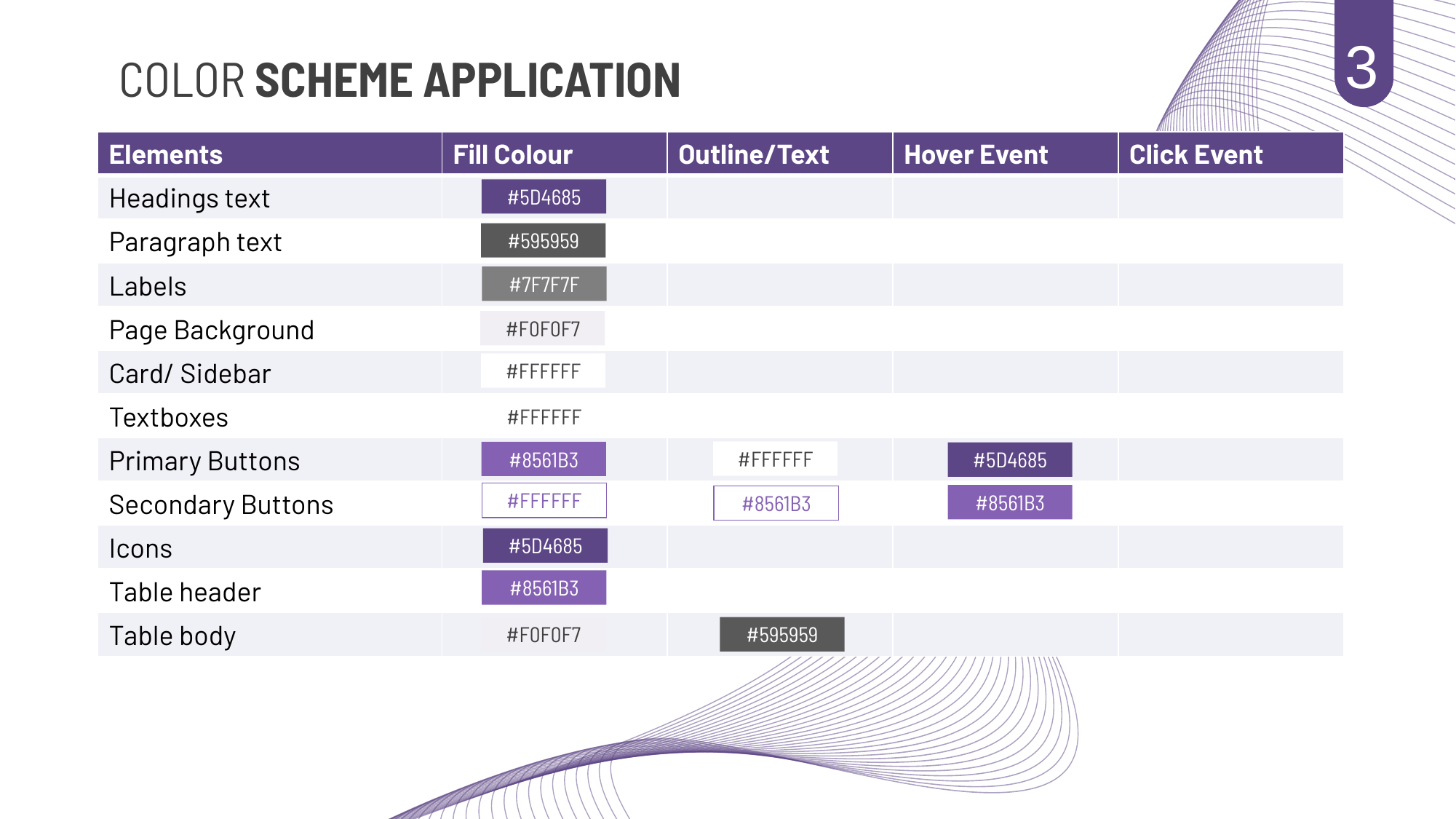

3

COLOR SCHEME APPLICATION
| Elements | Fill Colour | Outline/Text | Hover Event | Click Event |
| --- | --- | --- | --- | --- |
| Headings text |  |  |  |  |
| Paragraph text |  |  |  |  |
| Labels |  |  |  |  |
| Page Background |  |  |  |  |
| Card/ Sidebar |  |  |  |  |
| Textboxes |  |  |  |  |
| Primary Buttons |  |  |  |  |
| Secondary Buttons |  |  |  |  |
| Icons |  |  |  |  |
| Table header |  |  |  |  |
| Table body |  |  |  |  |
#5D4685
#595959
#7F7F7F
#F0F0F7
#FFFFFF
#FFFFFF
#FFFFFF
#8561B3
#5D4685
#FFFFFF
#8561B3
#8561B3
#5D4685
#8561B3
#F0F0F7
#595959